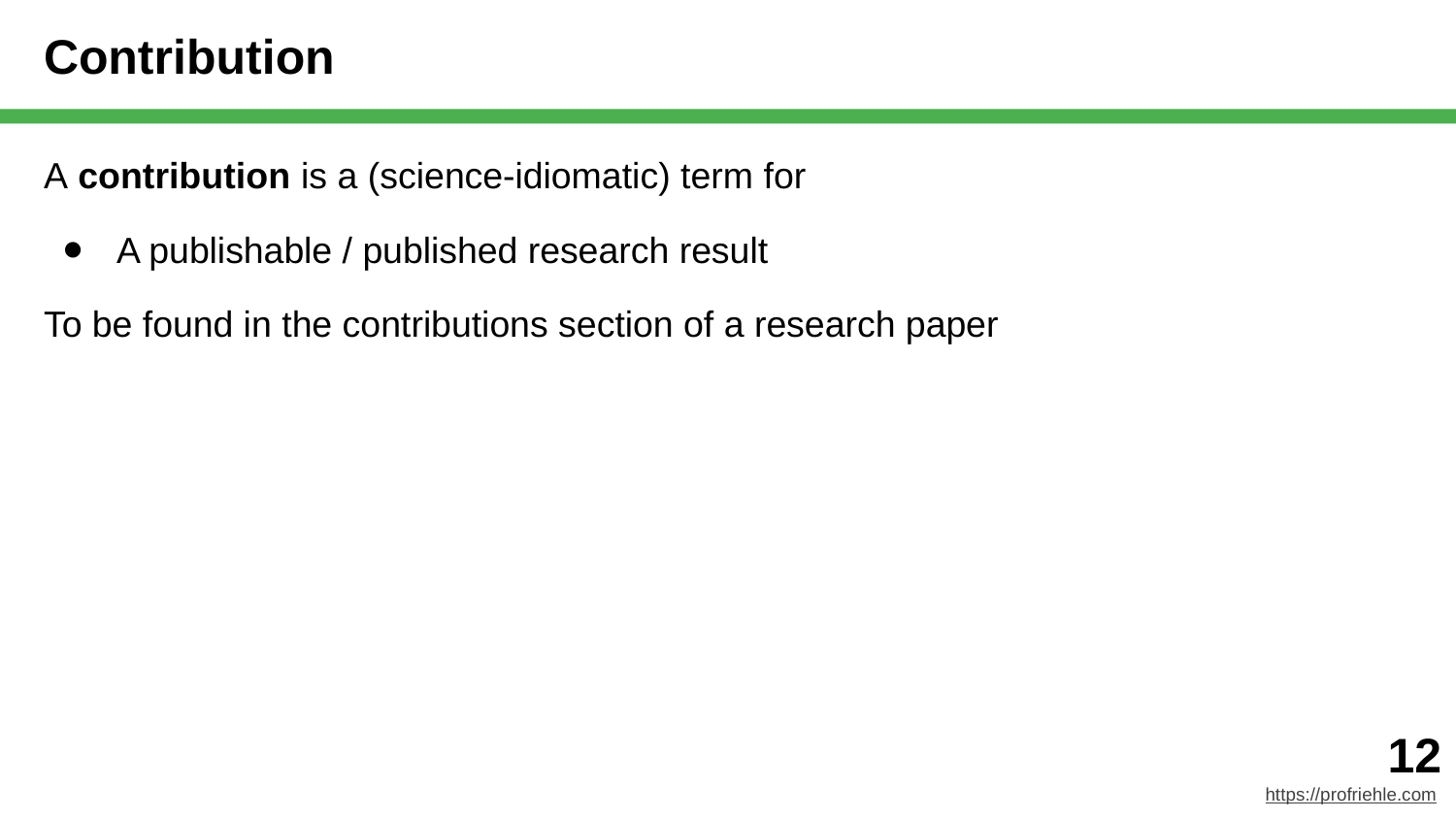

# Contribution
A contribution is a (science-idiomatic) term for
A publishable / published research result
To be found in the contributions section of a research paper
12
https://profriehle.com